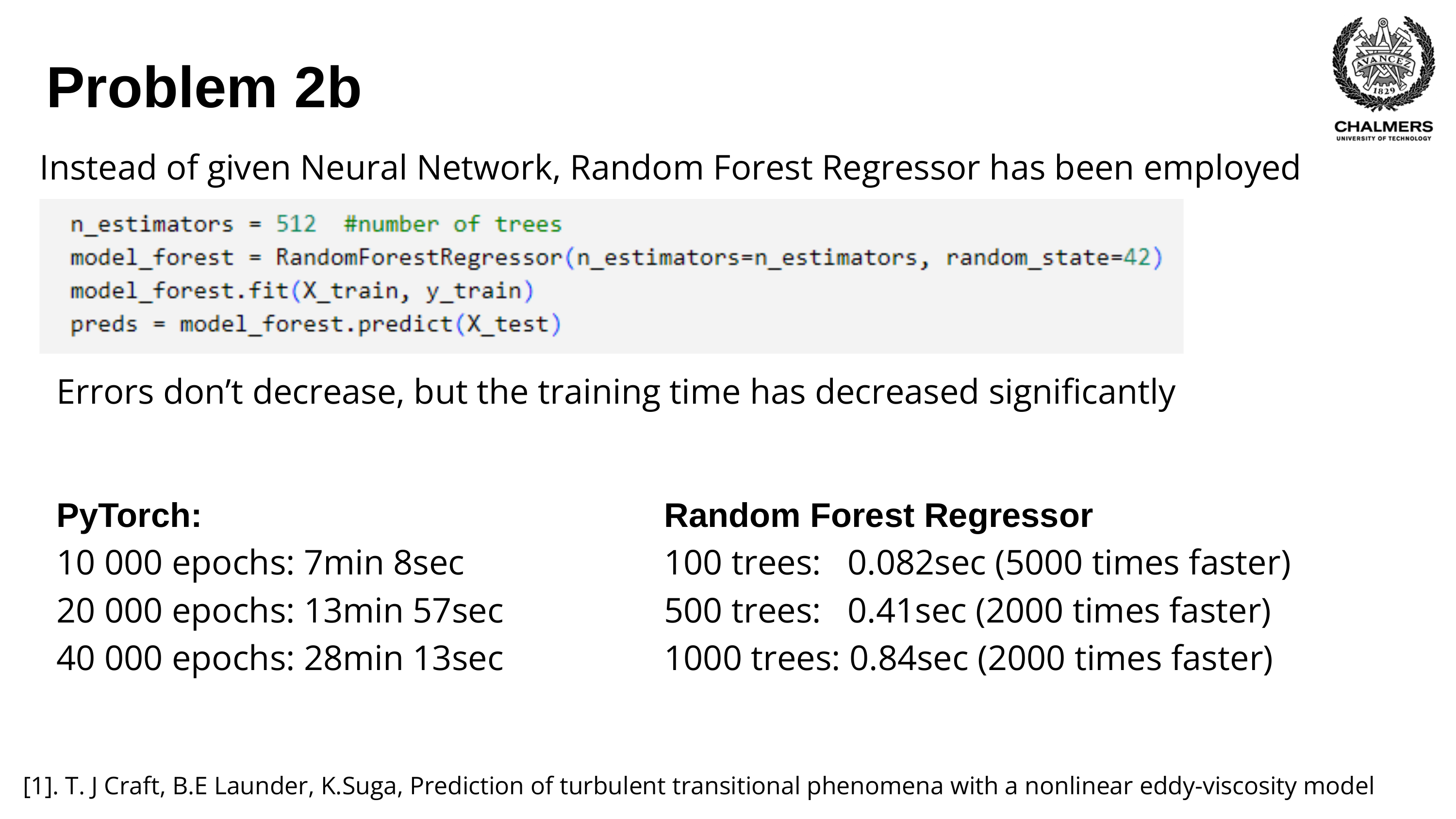

Problem 2b
Instead of given Neural Network, Random Forest Regressor has been employed

Errors don’t decrease, but the training time has decreased significantly
PyTorch:
10 000 epochs: 7min 8sec
20 000 epochs: 13min 57sec
40 000 epochs: 28min 13sec

Random Forest Regressor
100 trees:   0.082sec (5000 times faster)
500 trees:   0.41sec (2000 times faster)
1000 trees: 0.84sec (2000 times faster)

[1]. T. J Craft, B.E Launder, K.Suga, Prediction of turbulent transitional phenomena with a nonlinear eddy-viscosity model